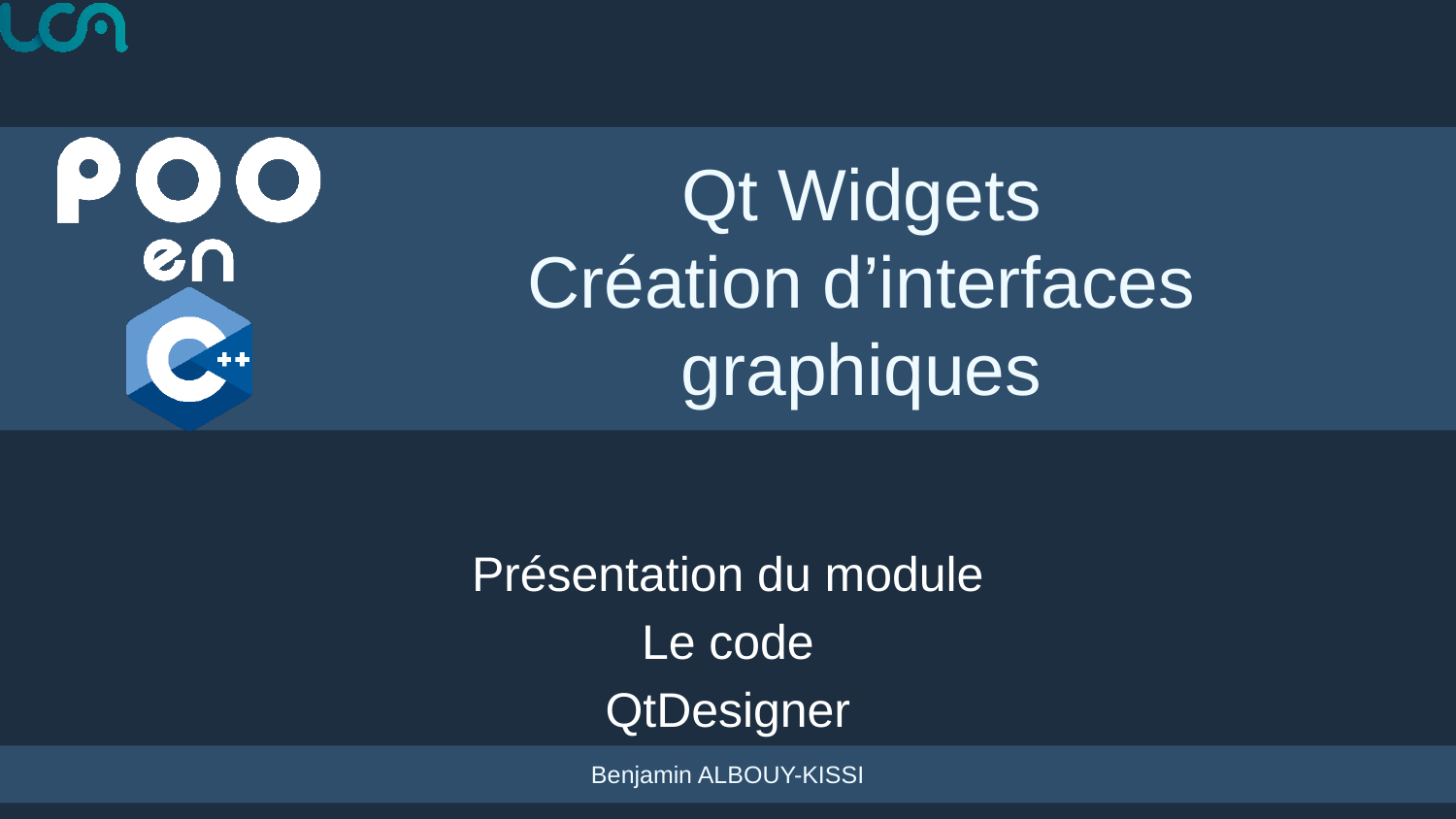

# Qt Widgets Création d’interfaces graphiques
Présentation du module
Le code
QtDesigner
Benjamin ALBOUY-KISSI